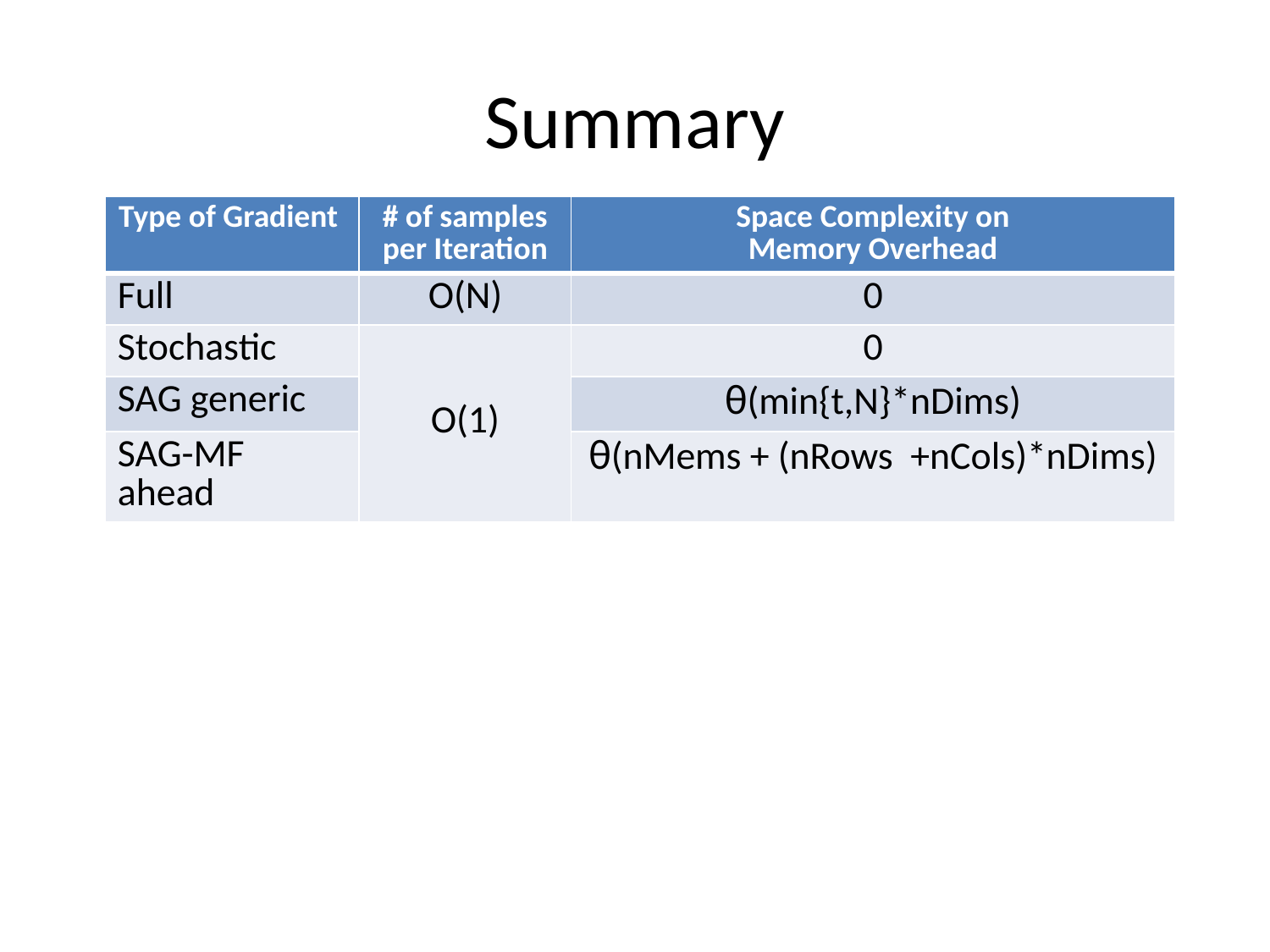

# Summary
| Type of Gradient | # of samples per Iteration | Space Complexity on Memory Overhead |
| --- | --- | --- |
| Full | O(N) | 0 |
| Stochastic | O(1) | 0 |
| SAG generic |  | θ(min{t,N}\*nDims) |
| SAG-MF ahead |  | θ(nMems + (nRows +nCols)\*nDims) |